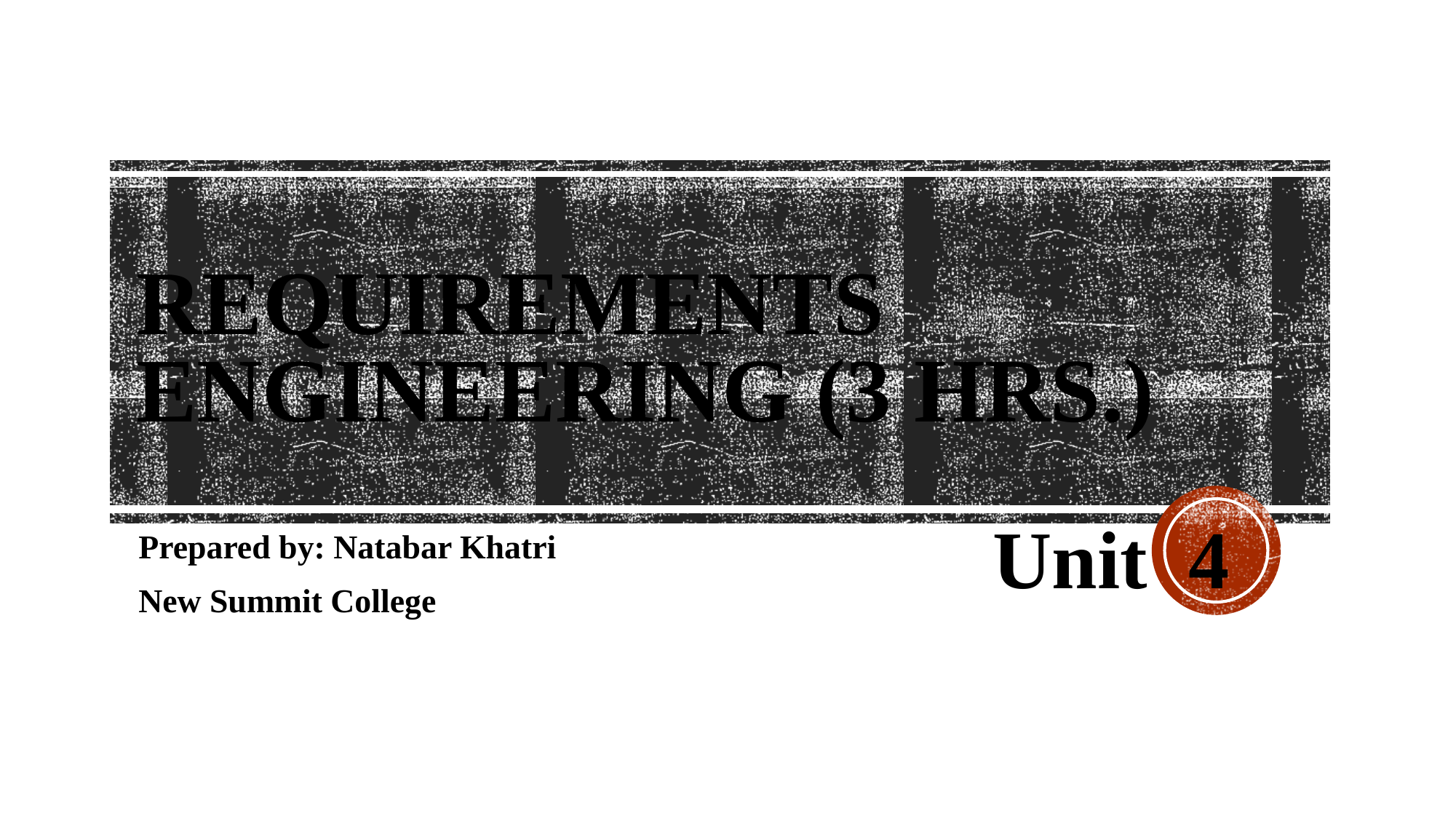

# Requirements engineering (3 Hrs.)
Unit  4
Prepared by: Natabar Khatri
New Summit College